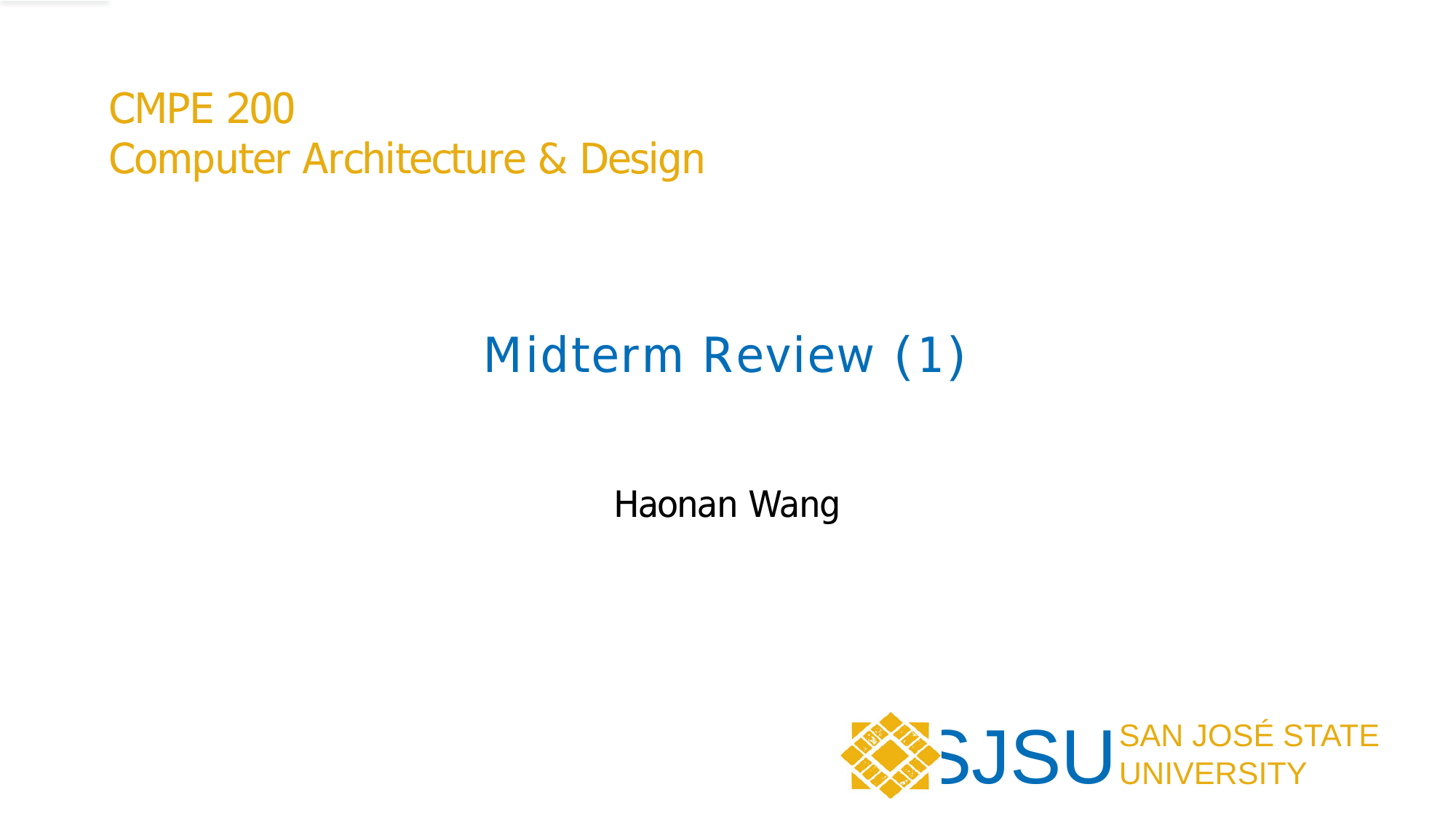

CMPE 200
Computer Architecture & Design
# Midterm Review (1)
Haonan Wang